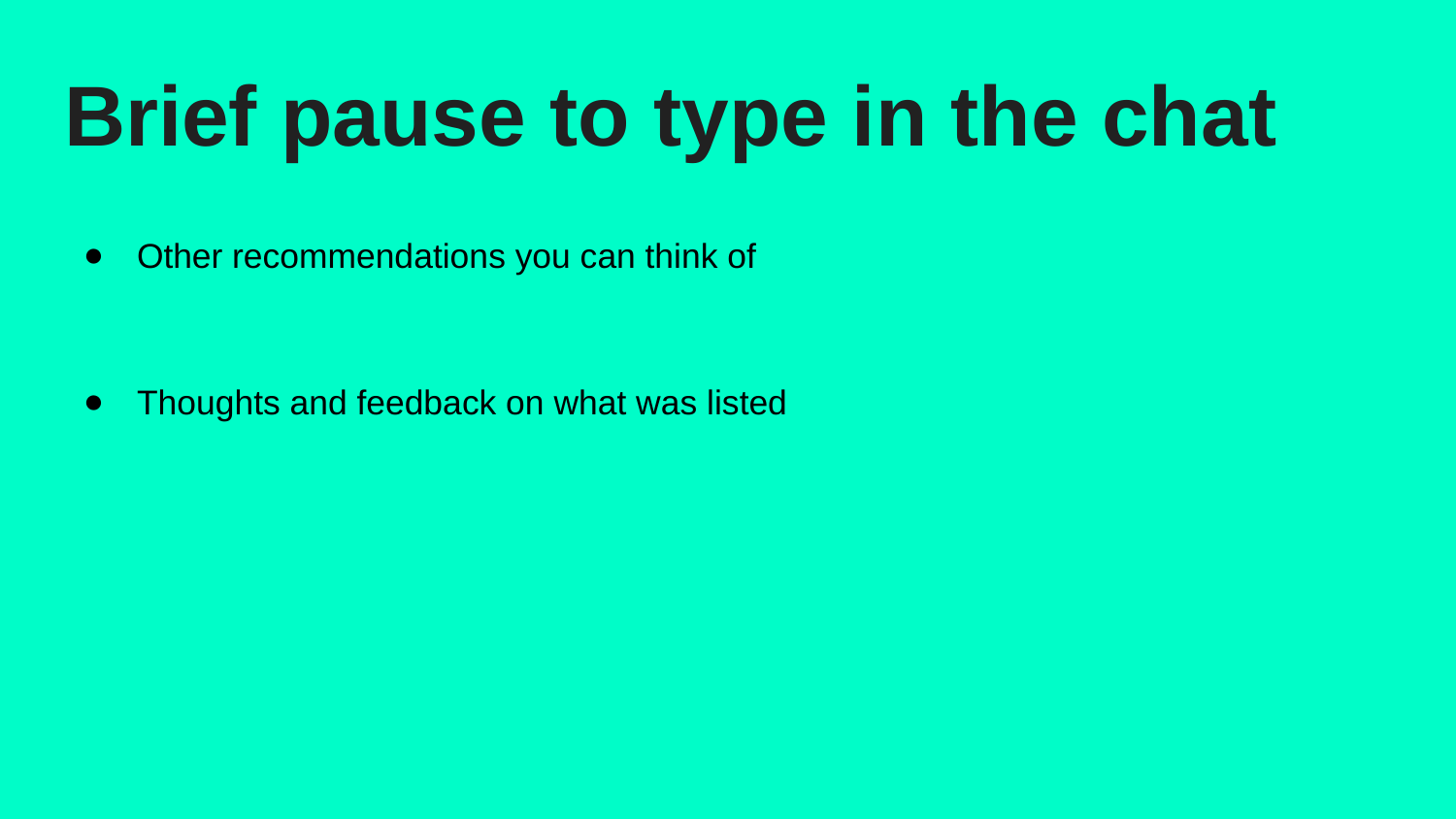

# Brief pause to type in the chat

Other recommendations you can think of

Thoughts and feedback on what was listed